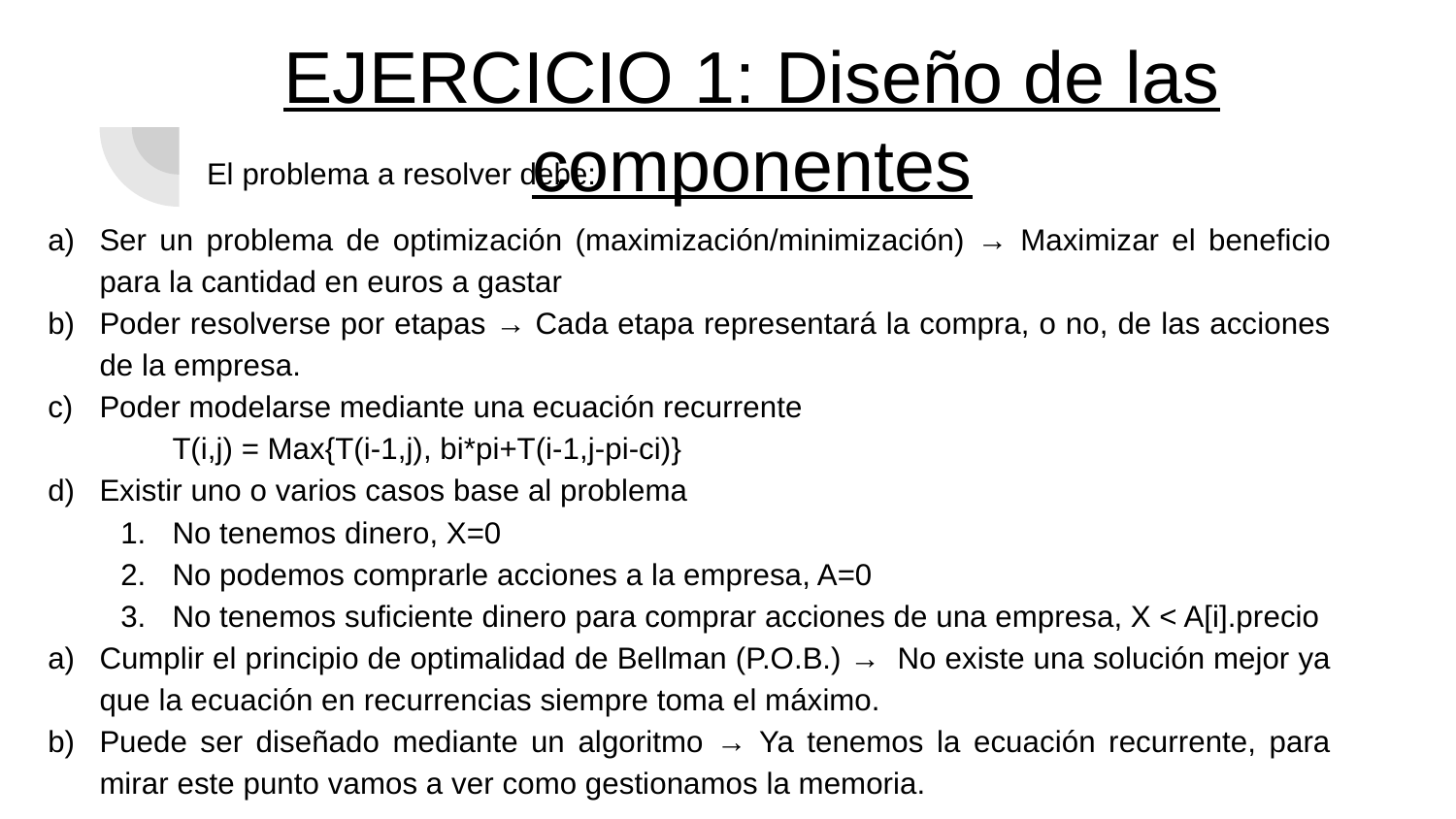

# EJERCICIO 1: Diseño de las componentes
El problema a resolver debe:
Ser un problema de optimización (maximización/minimización) → Maximizar el beneficio para la cantidad en euros a gastar
Poder resolverse por etapas → Cada etapa representará la compra, o no, de las acciones de la empresa.
Poder modelarse mediante una ecuación recurrente
T(i,j) = Max{T(i-1,j), bi*pi+T(i-1,j-pi-ci)}
Existir uno o varios casos base al problema
No tenemos dinero, X=0
No podemos comprarle acciones a la empresa, A=0
No tenemos suficiente dinero para comprar acciones de una empresa, X < A[i].precio
Cumplir el principio de optimalidad de Bellman (P.O.B.) →  No existe una solución mejor ya que la ecuación en recurrencias siempre toma el máximo.
Puede ser diseñado mediante un algoritmo → Ya tenemos la ecuación recurrente, para mirar este punto vamos a ver como gestionamos la memoria.